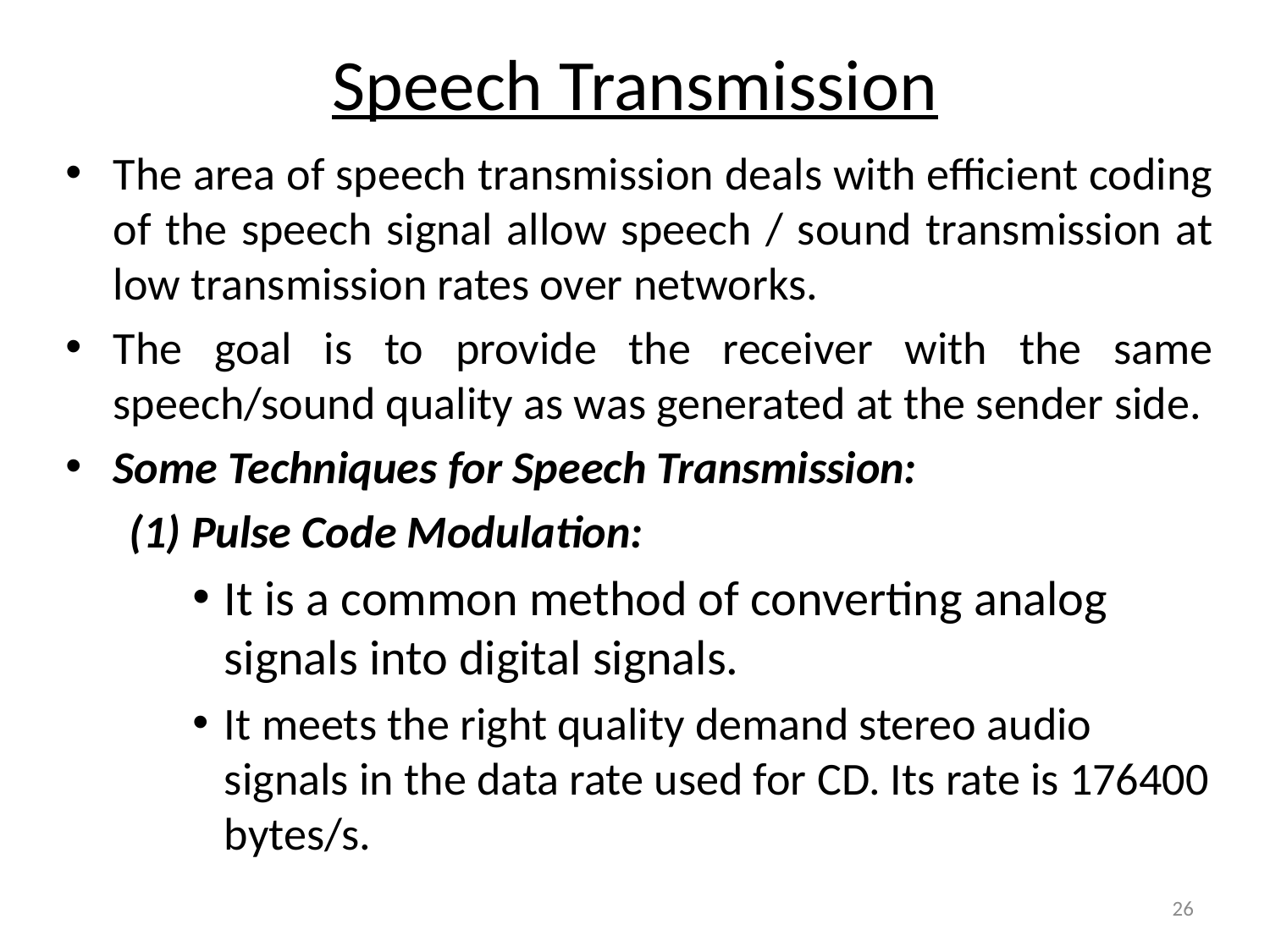

# Speech Transmission
The area of speech transmission deals with efficient coding of the speech signal allow speech / sound transmission at low transmission rates over networks.
The goal is to provide the receiver with the same speech/sound quality as was generated at the sender side.
Some Techniques for Speech Transmission:
(1) Pulse Code Modulation:
It is a common method of converting analog signals into digital signals.
It meets the right quality demand stereo audio signals in the data rate used for CD. Its rate is 176400 bytes/s.

26